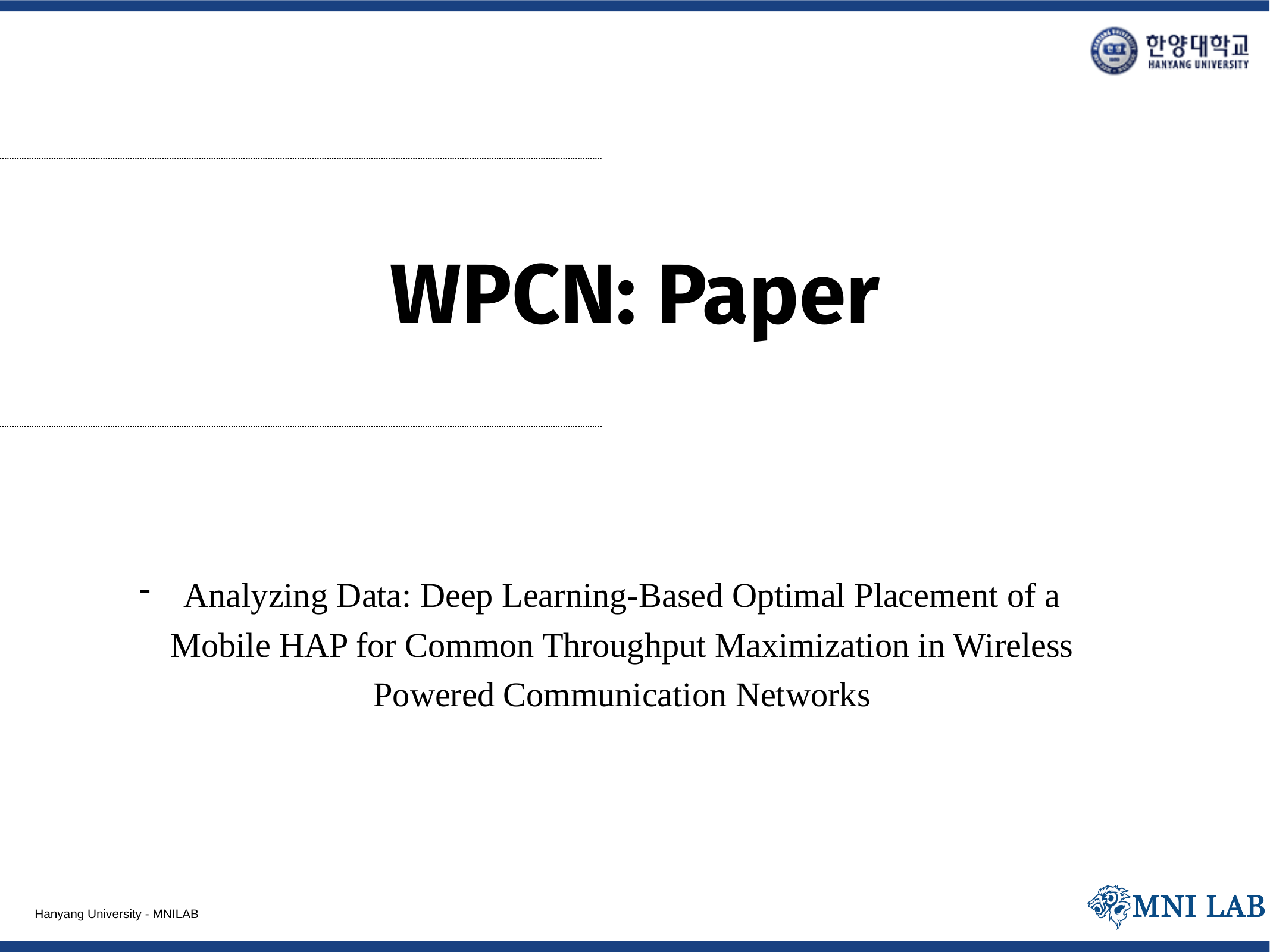

# WPCN: Paper
Analyzing Data: Deep Learning-Based Optimal Placement of a Mobile HAP for Common Throughput Maximization in Wireless Powered Communication Networks